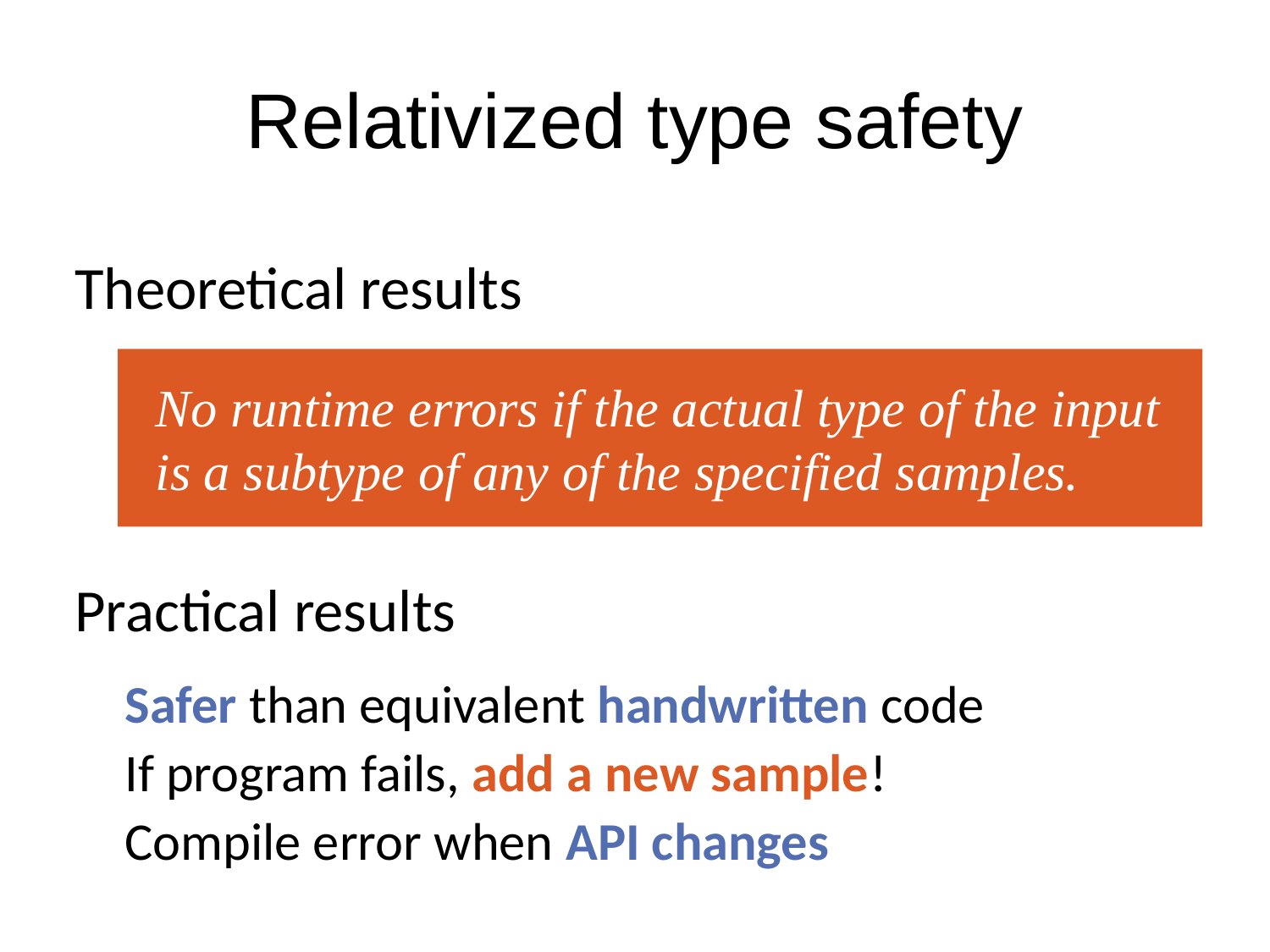

# Relativized type safety
Theoretical results

Practical results
Safer than equivalent handwritten code
If program fails, add a new sample!
Compile error when API changes
No runtime errors if the actual type of the input is a subtype of any of the specified samples.